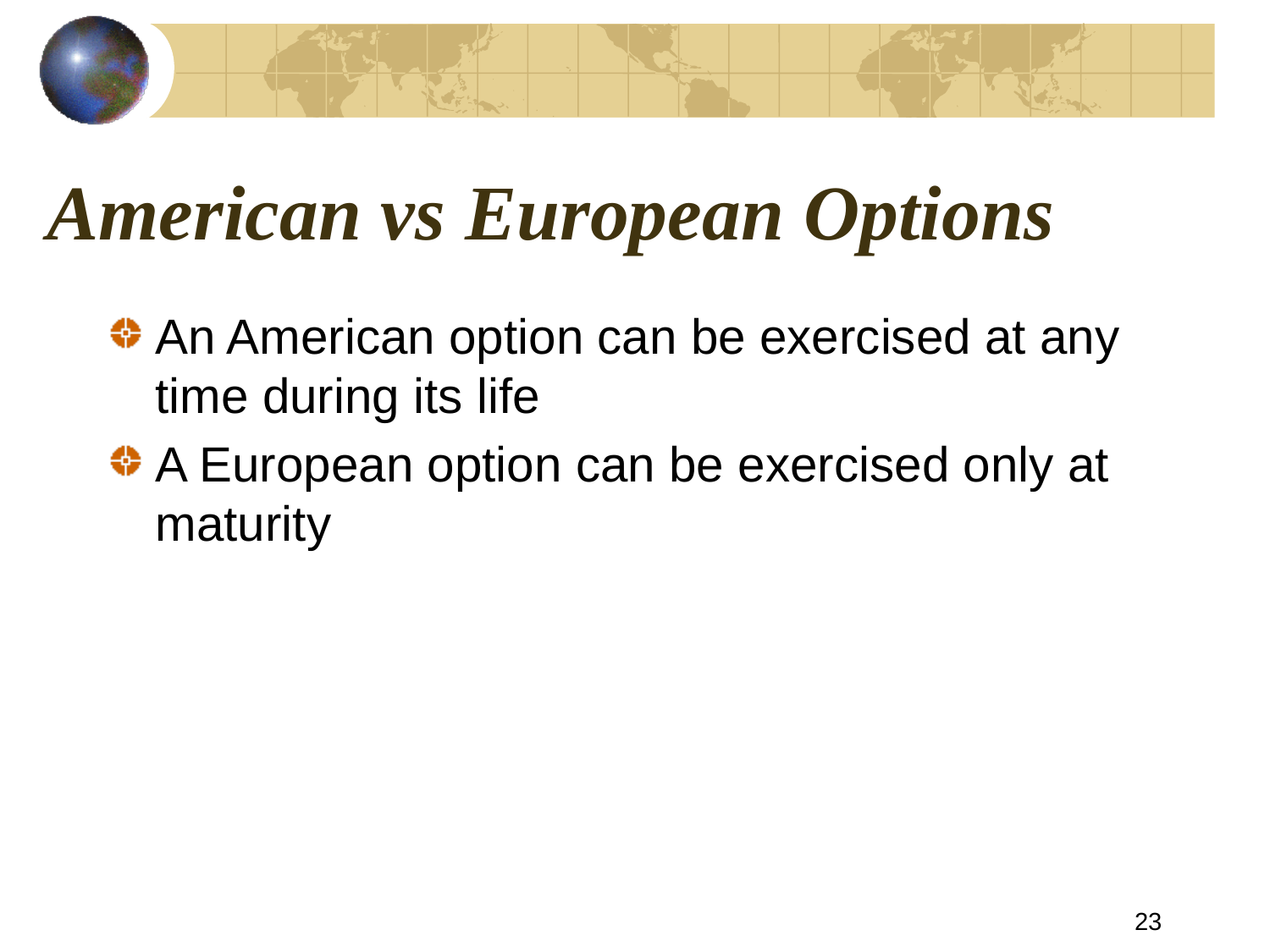

# American vs European Options
An American option can be exercised at any time during its life
A European option can be exercised only at maturity
23